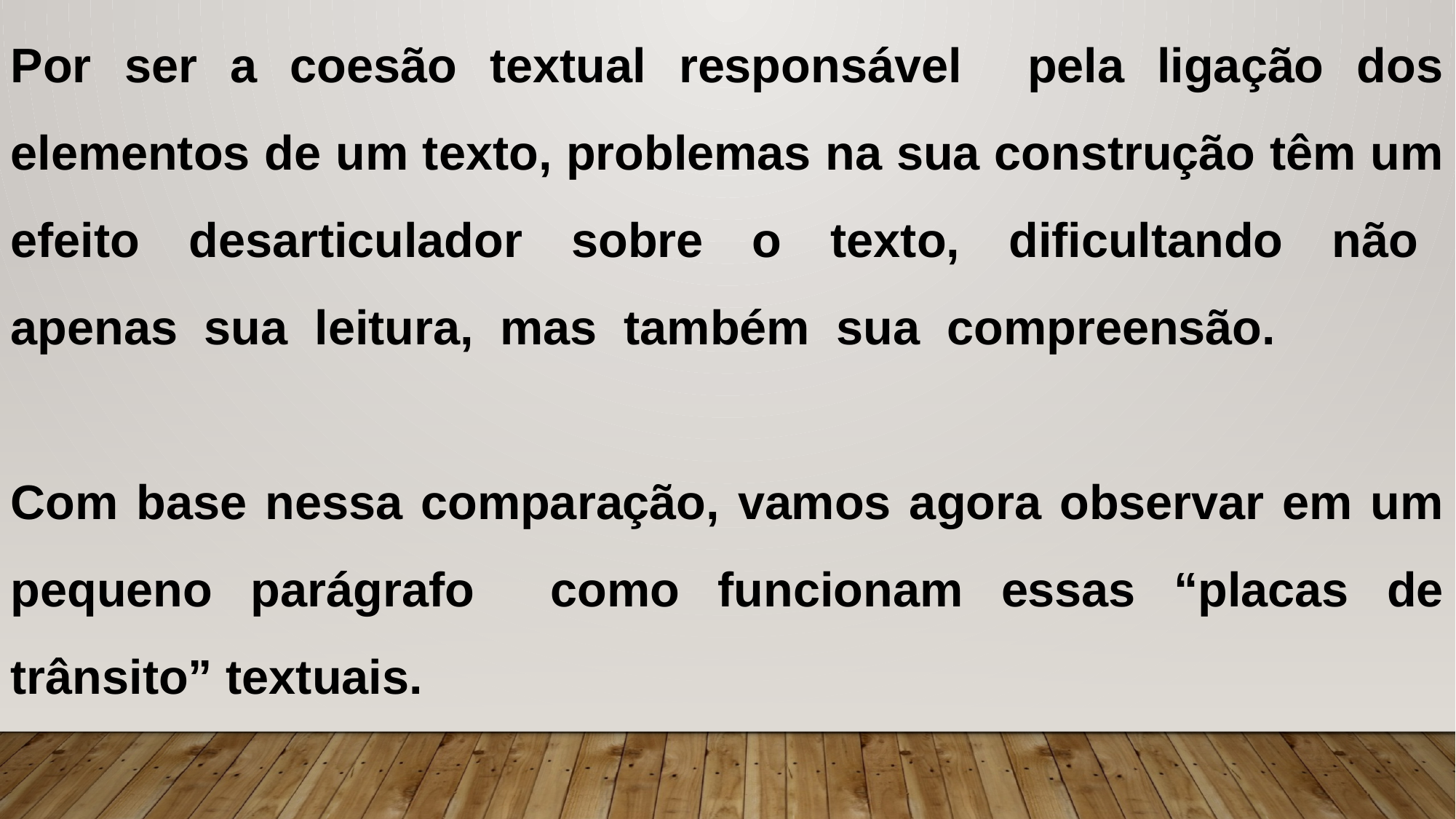

Por ser a coesão textual responsável  pela ligação dos elementos de um texto, problemas na sua construção têm um efeito  desarticulador  sobre  o  texto,  dificultando  não  apenas  sua  leitura,  mas  também  sua  compreensão.

Com base nessa comparação, vamos agora observar em um pequeno parágrafo  como funcionam essas “placas de trânsito” textuais.